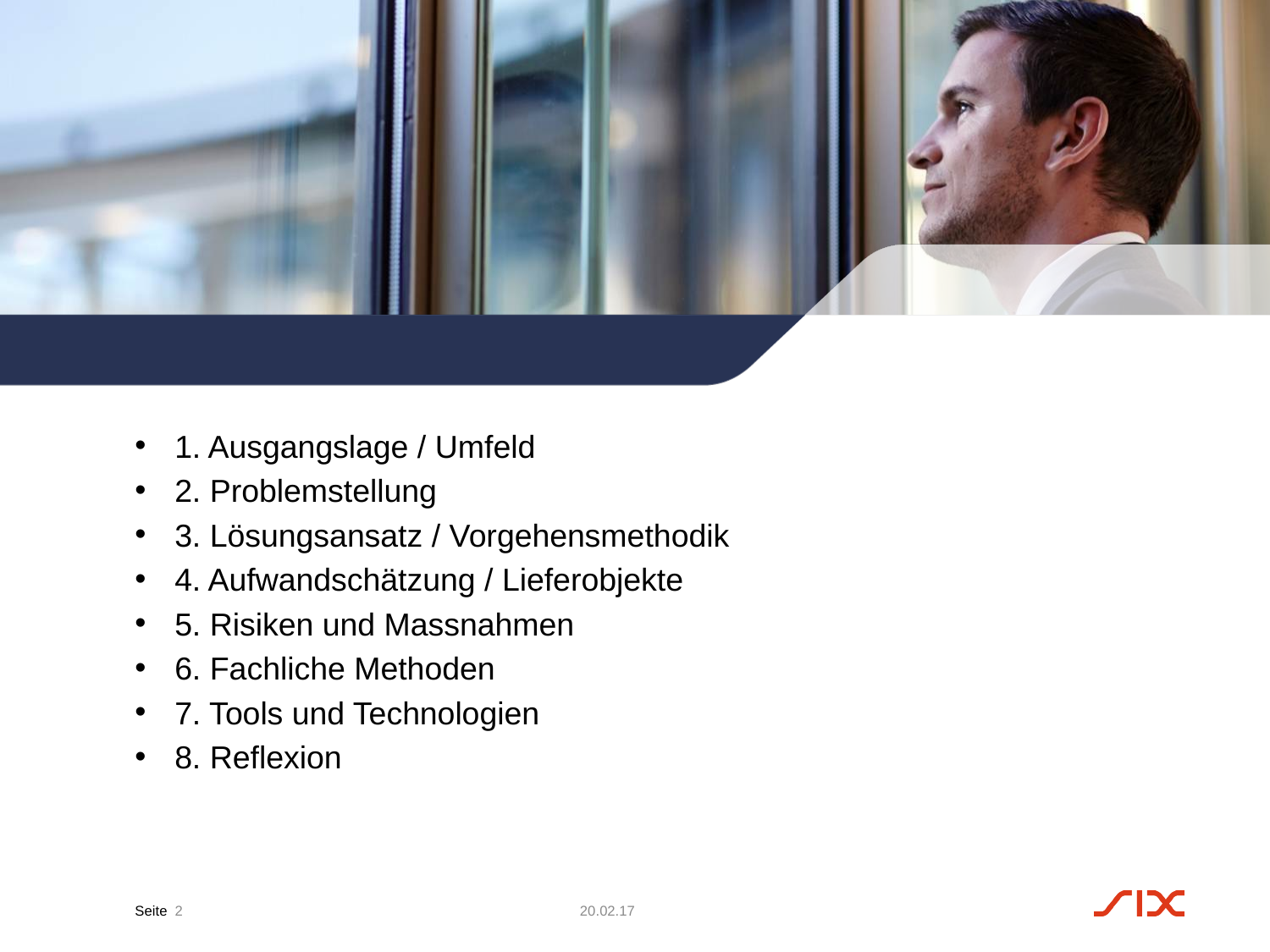

#
1. Ausgangslage / Umfeld
2. Problemstellung
3. Lösungsansatz / Vorgehensmethodik
4. Aufwandschätzung / Lieferobjekte
5. Risiken und Massnahmen
6. Fachliche Methoden
7. Tools und Technologien
8. Reflexion

2
20.02.17